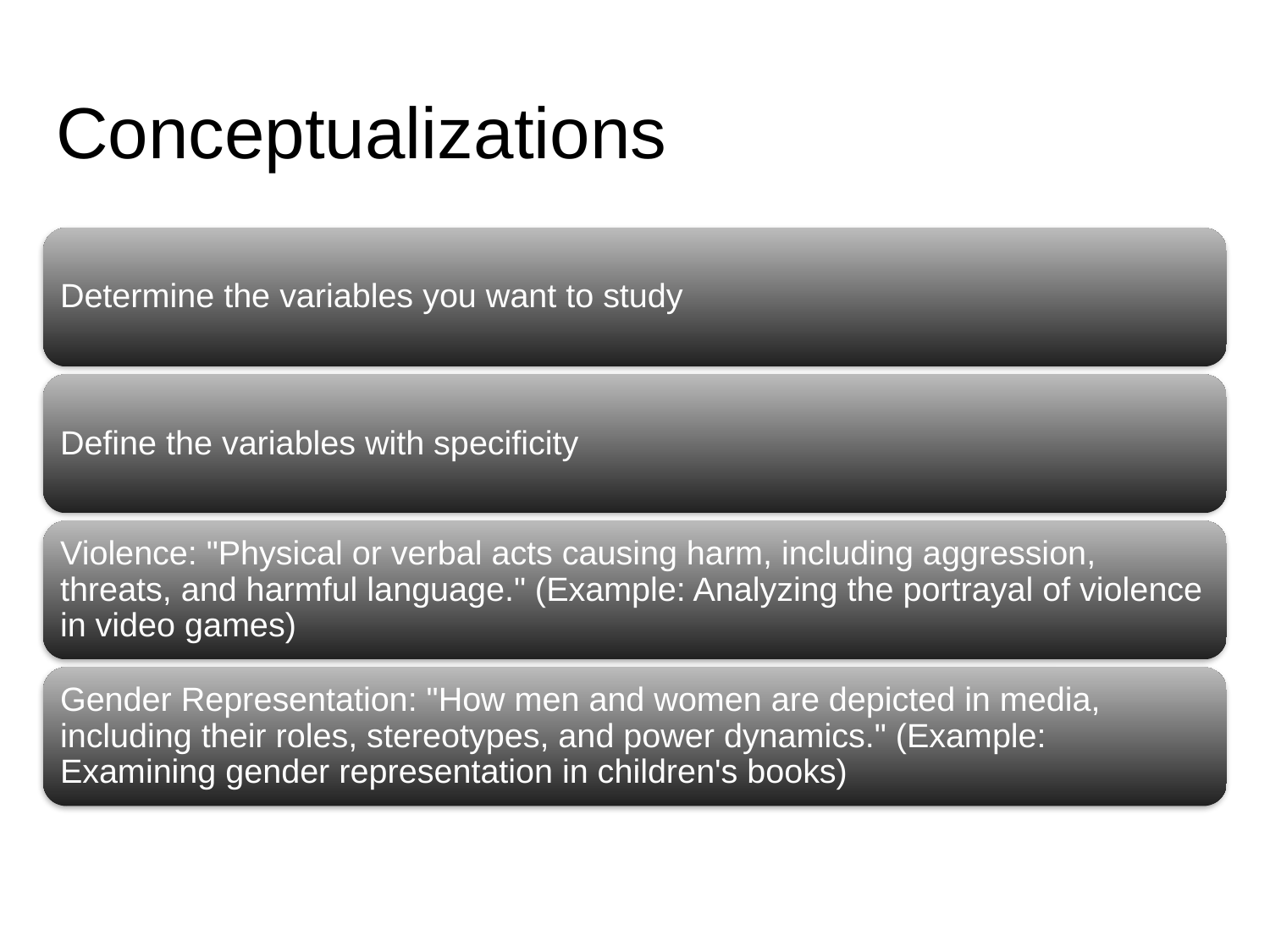

# Conceptualizations

Determine the variables you want to study

Define the variables with specificity

Violence: "Physical or verbal acts causing harm, including aggression, threats, and harmful language." (Example: Analyzing the portrayal of violence in video games)

Gender Representation: "How men and women are depicted in media, including their roles, stereotypes, and power dynamics." (Example: Examining gender representation in children's books)